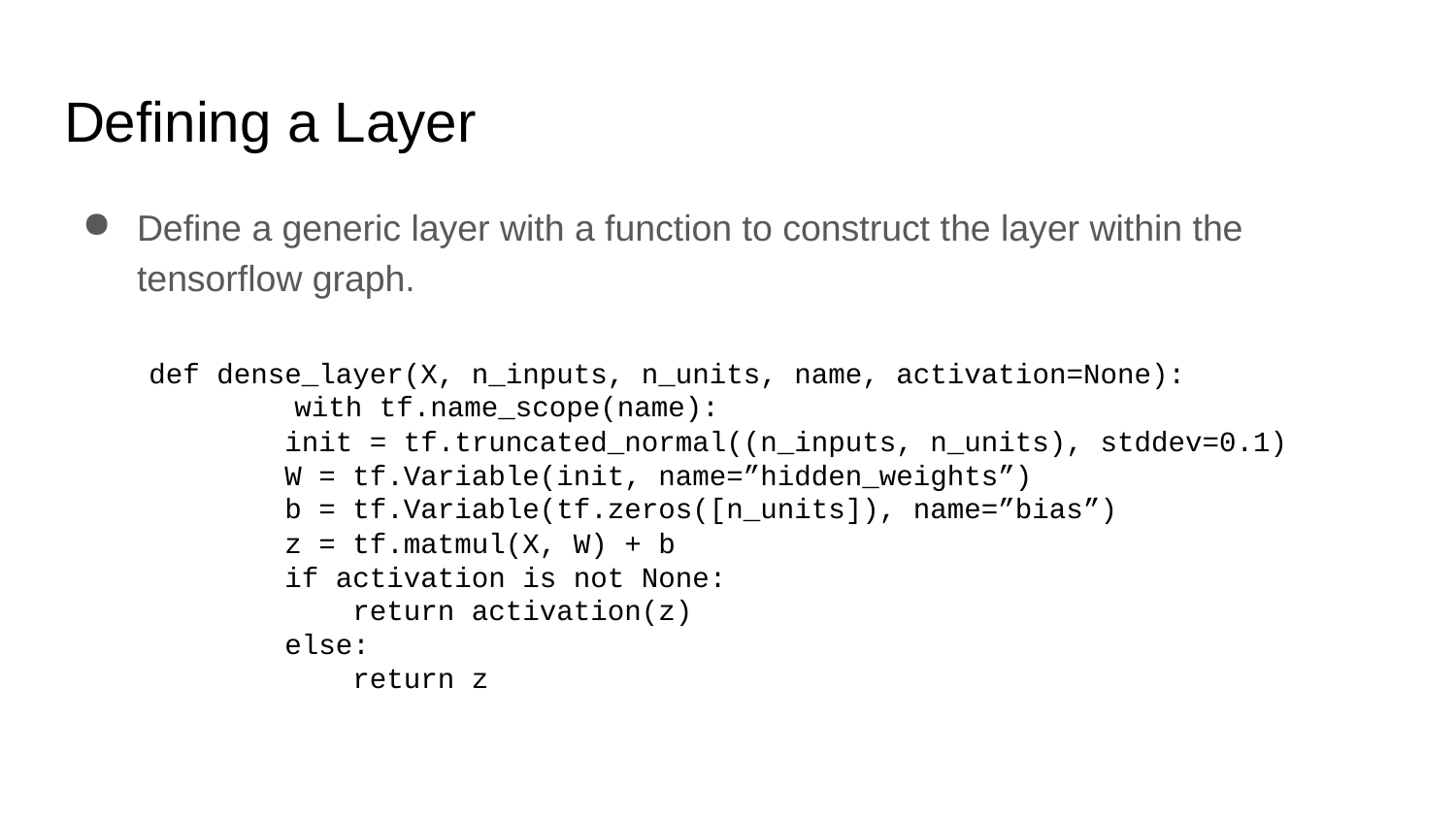

# Defining a Layer

Define a generic layer with a function to construct the layer within the tensorflow graph.
def dense_layer(X, n_inputs, n_units, name, activation=None):
	with tf.name_scope(name):
        init = tf.truncated_normal((n_inputs, n_units), stddev=0.1)
        W = tf.Variable(init, name=”hidden_weights”)
        b = tf.Variable(tf.zeros([n_units]), name=”bias”)
        z = tf.matmul(X, W) + b
        if activation is not None:
            return activation(z)
        else:
            return z